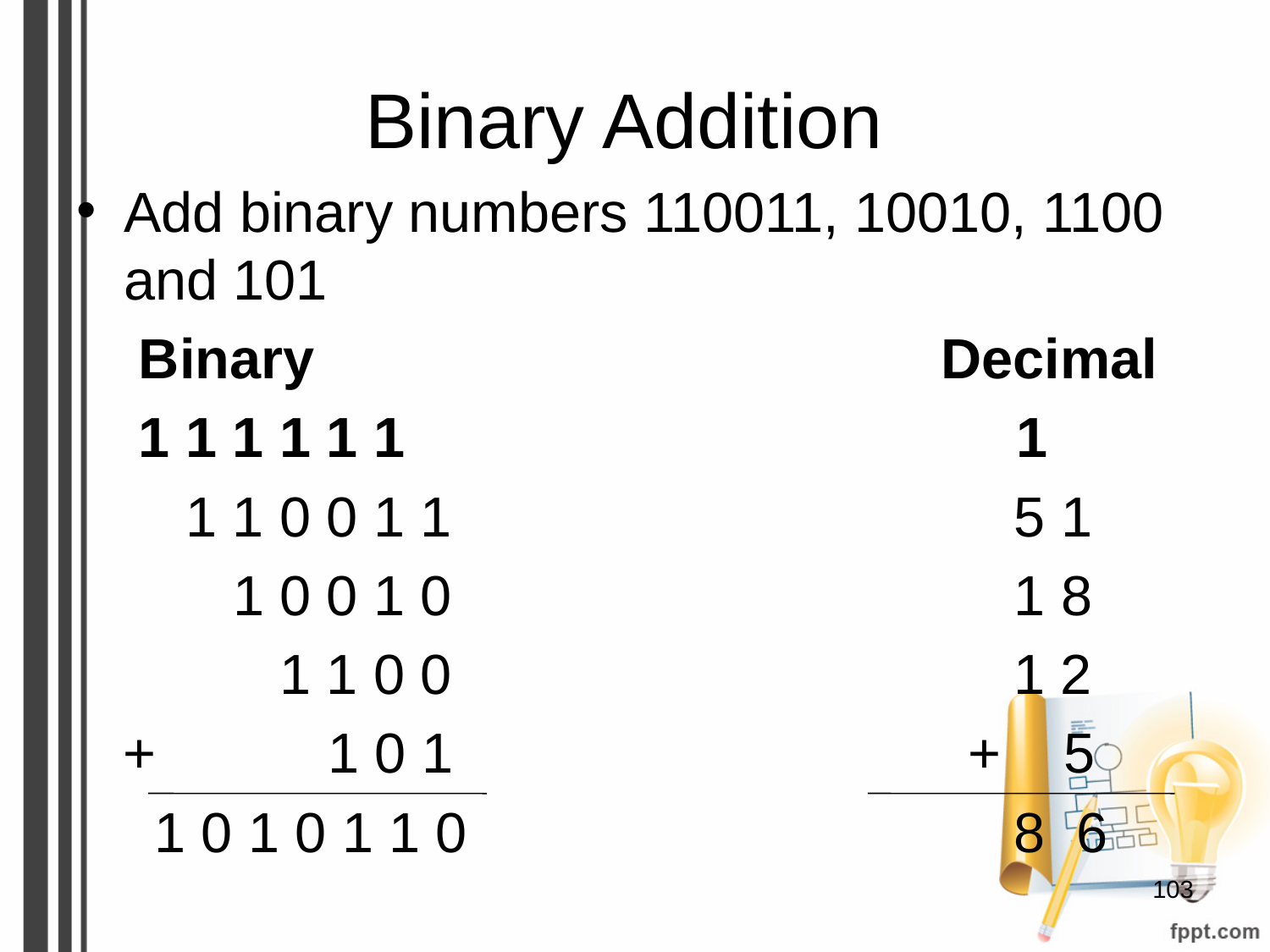

# Binary Addition
Add binary numbers 110011, 10010, 1100 and 101
    Binary                                        Decimal
    1 1 1 1 1 1                                       1
       1 1 0 0 1 1                                    5 1
          1 0 0 1 0                                    1 8
             1 1 0 0                                    1 2
   +           1 0 1                                 +    5
     1 0 1 0 1 1 0                                   8  6
103